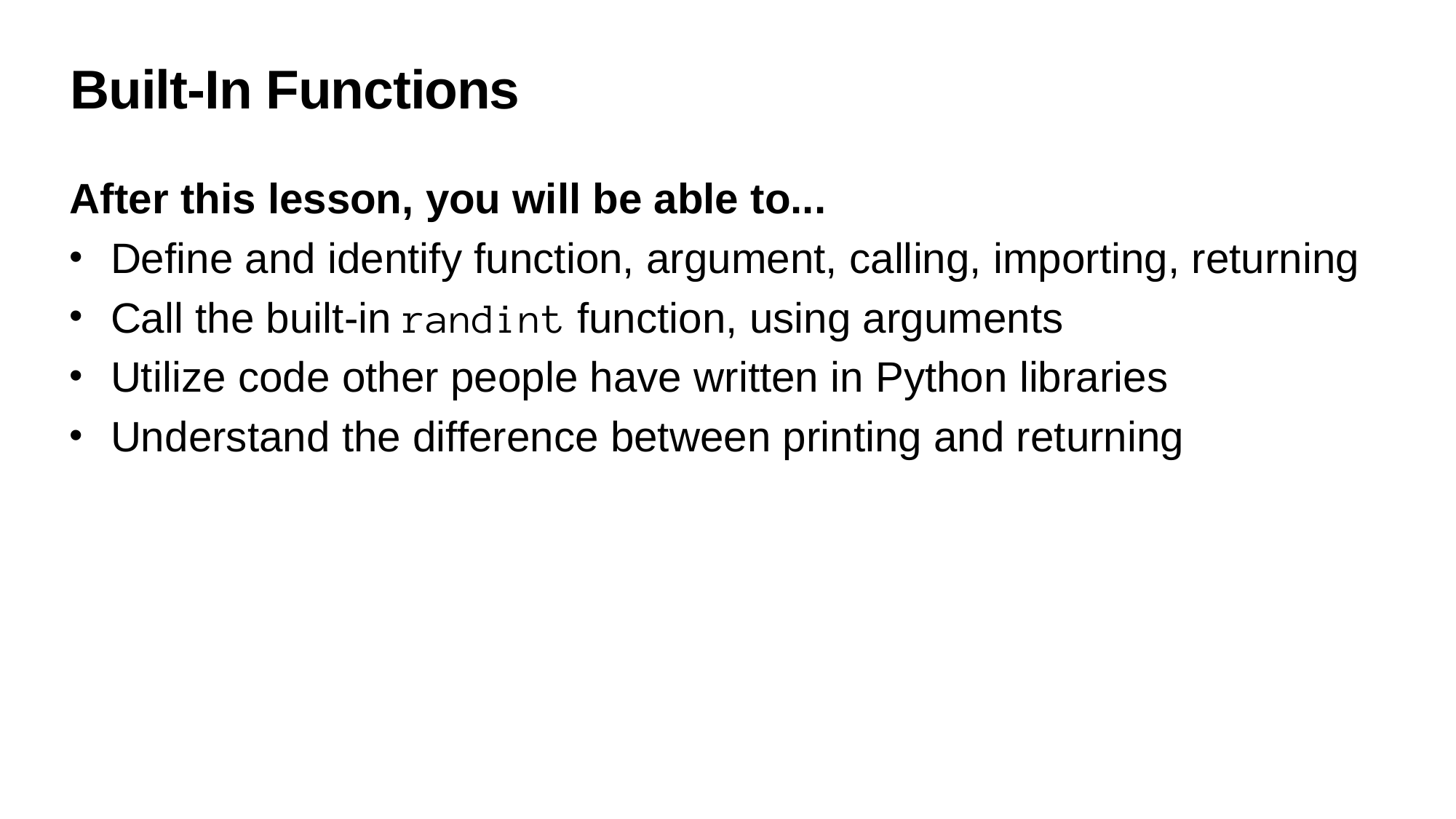

# Built-In Functions
After this lesson, you will be able to...
Define and identify function, argument, calling, importing, returning
Call the built-in randint function, using arguments
Utilize code other people have written in Python libraries
Understand the difference between printing and returning